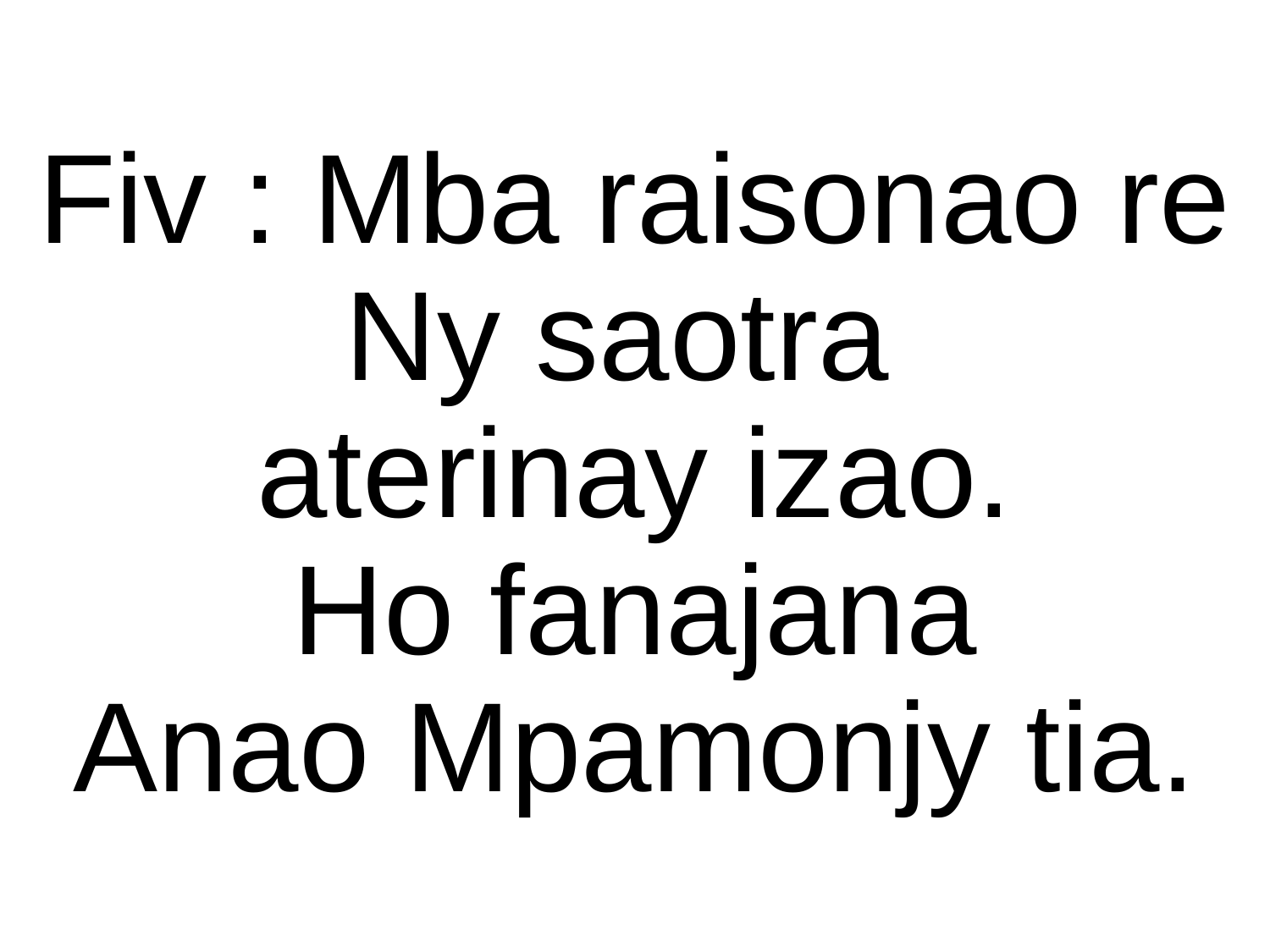

Fiv : Mba raisonao re
Ny saotra
aterinay izao.
Ho fanajana
Anao Mpamonjy tia.